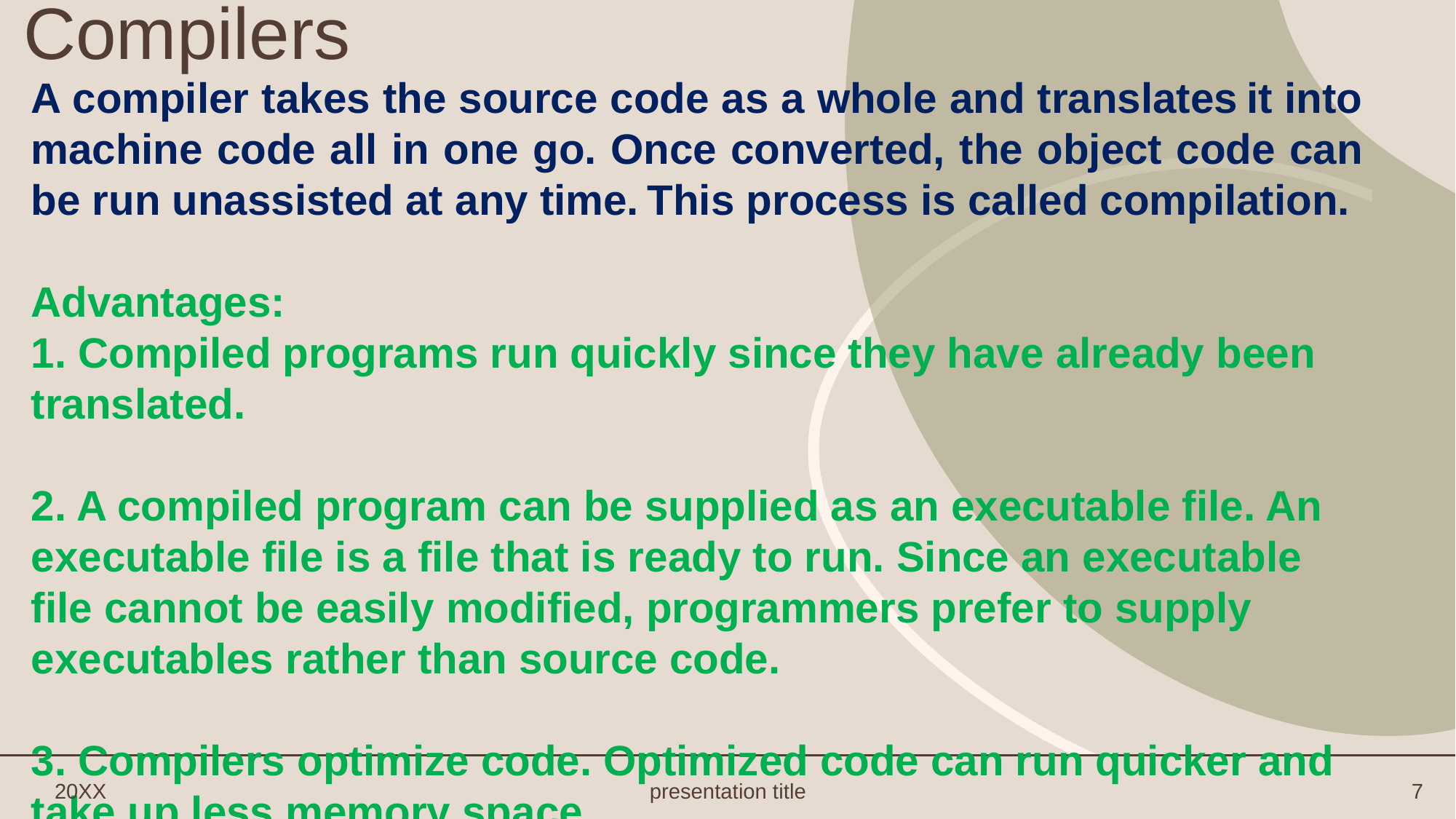

# Compilers
A compiler takes the source code as a whole and translates it into machine code all in one go. Once converted, the object code can be run unassisted at any time. This process is called compilation.

Advantages:
1. Compiled programs run quickly since they have already been translated.

2. A compiled program can be supplied as an executable file. An executable file is a file that is ready to run. Since an executable file cannot be easily modified, programmers prefer to supply executables rather than source code.

3. Compilers optimize code. Optimized code can run quicker and take up less memory space.
20XX
presentation title
7